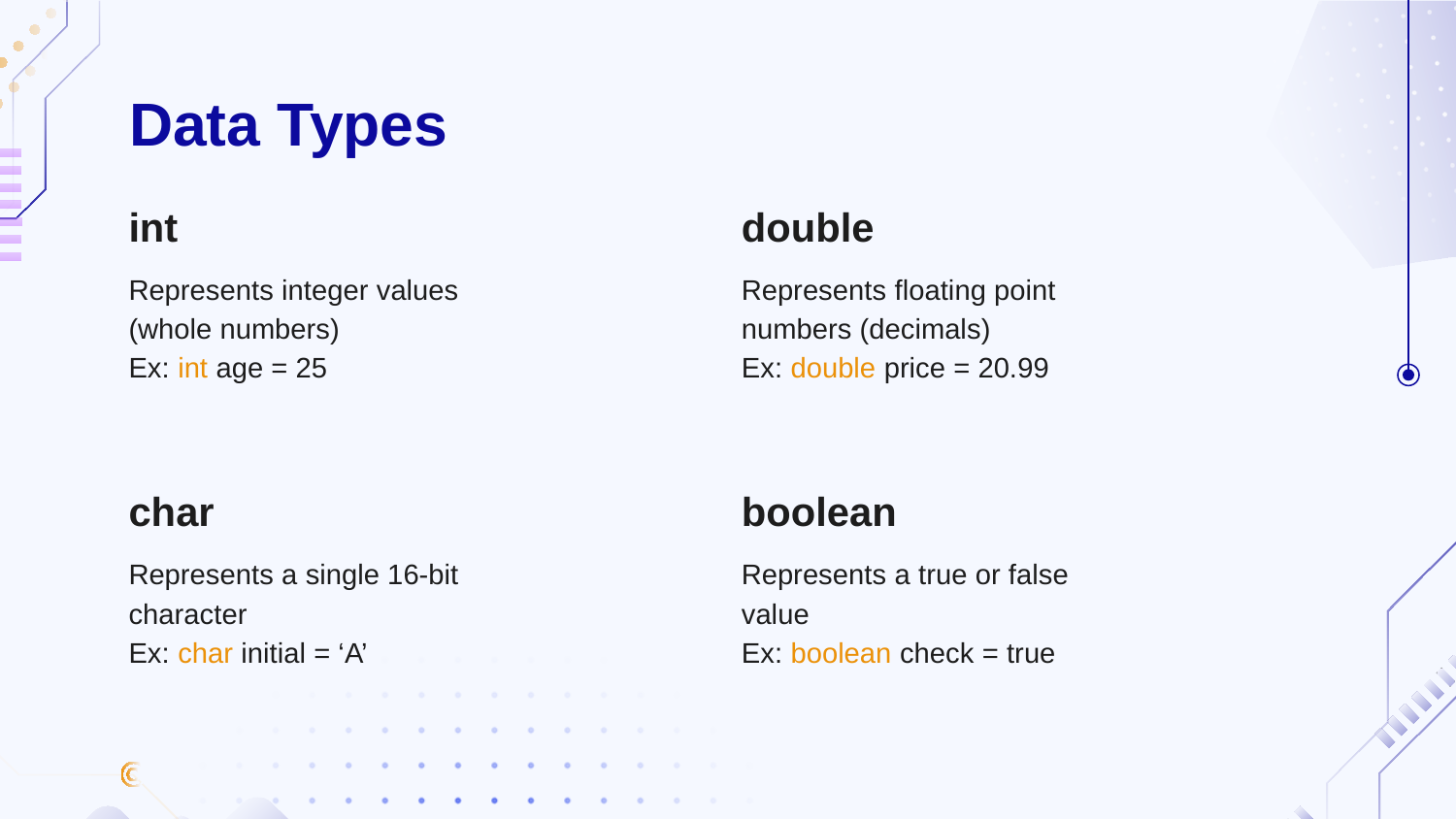

# Data Types
int
double
Represents integer values (whole numbers)
Ex: int age = 25
Represents floating point numbers (decimals)
Ex: double price = 20.99
char
boolean
Represents a single 16-bit character
Ex: char initial = ‘A’
Represents a true or false value
Ex: boolean check = true